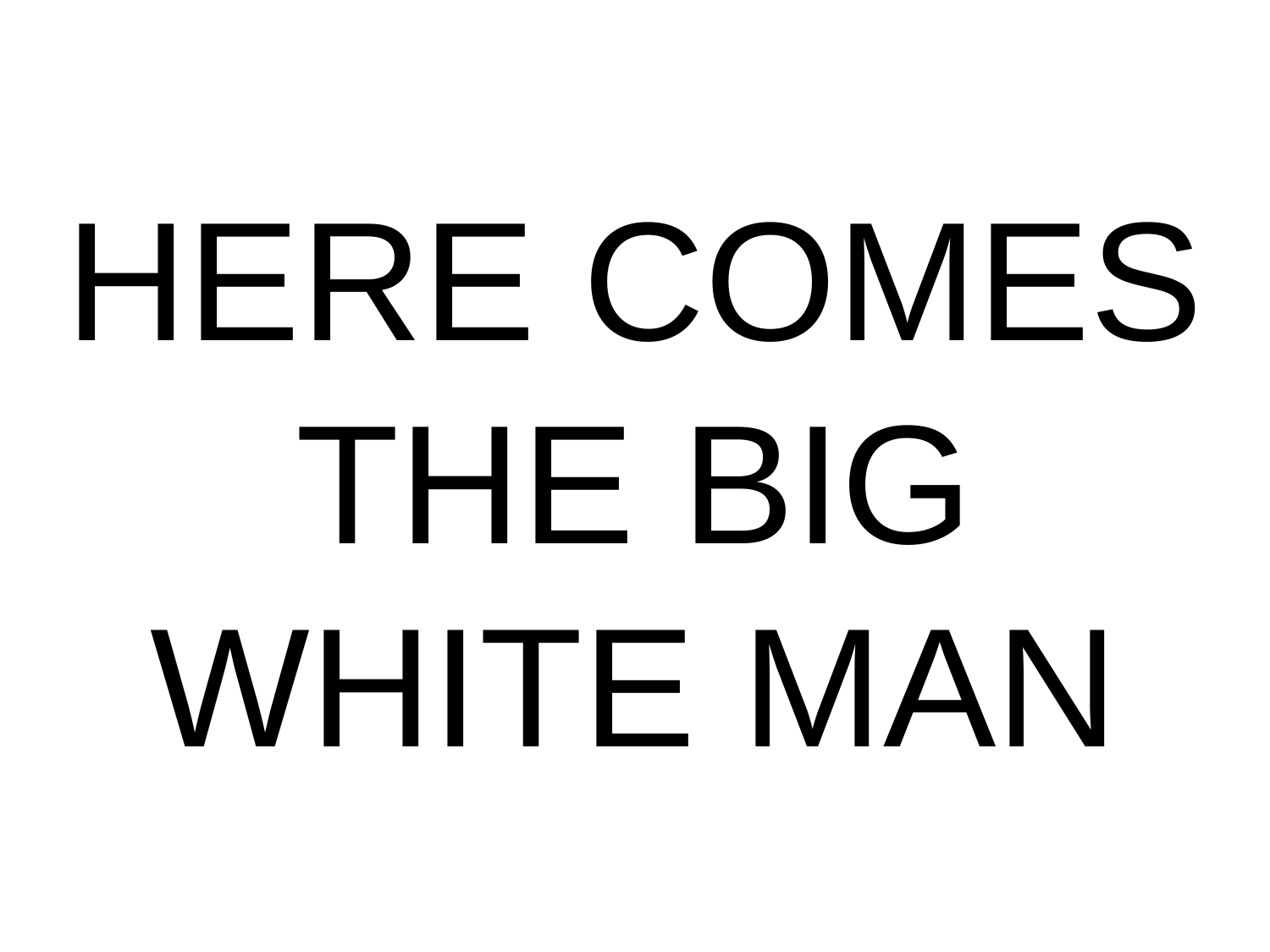

# HERE COMES THE BIG WHITE MAN